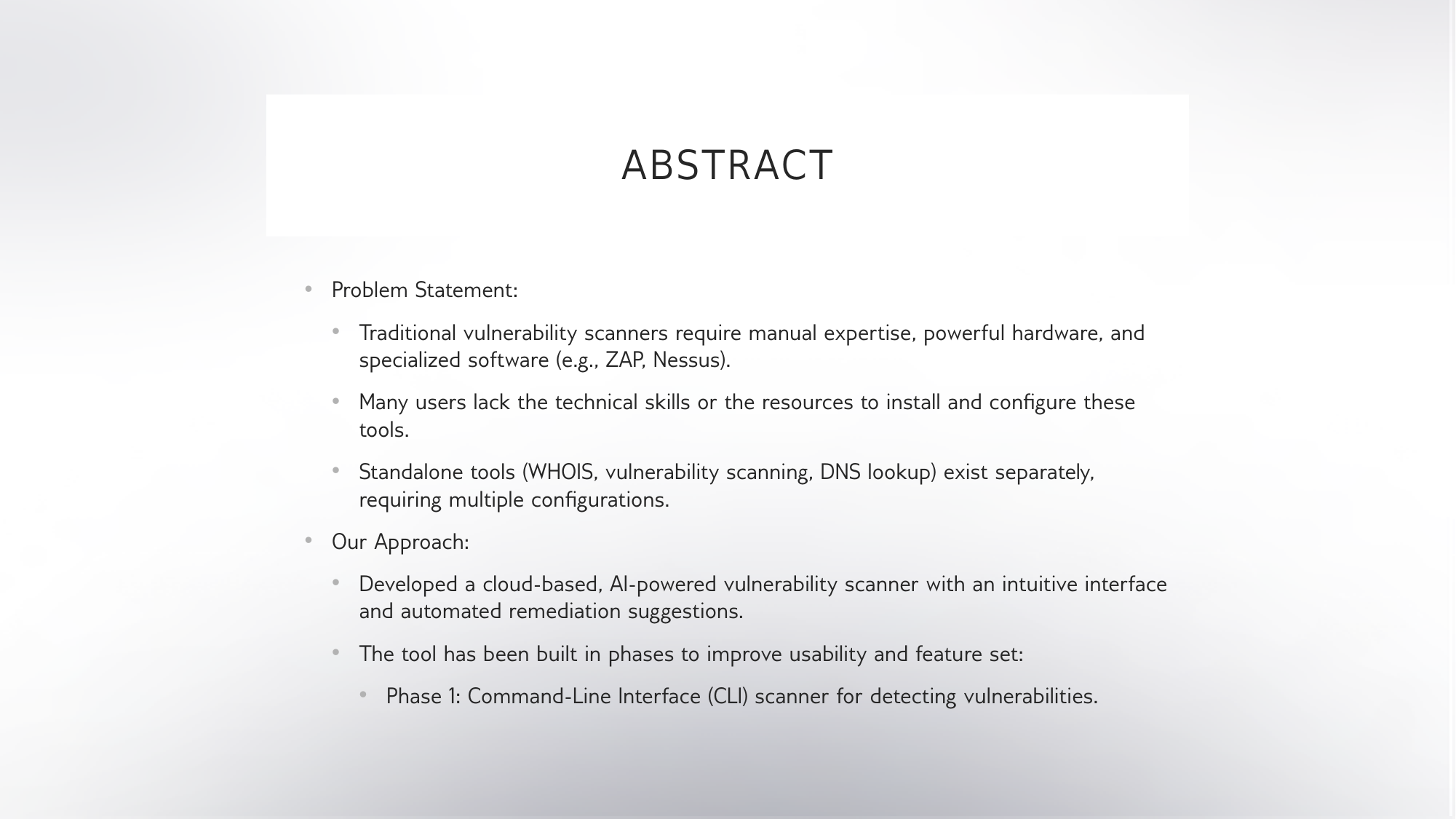

# Abstract
Problem Statement:
Traditional vulnerability scanners require manual expertise, powerful hardware, and specialized software (e.g., ZAP, Nessus).
Many users lack the technical skills or the resources to install and configure these tools.
Standalone tools (WHOIS, vulnerability scanning, DNS lookup) exist separately, requiring multiple configurations.
Our Approach:
Developed a cloud-based, AI-powered vulnerability scanner with an intuitive interface and automated remediation suggestions.
The tool has been built in phases to improve usability and feature set:
Phase 1: Command-Line Interface (CLI) scanner for detecting vulnerabilities.